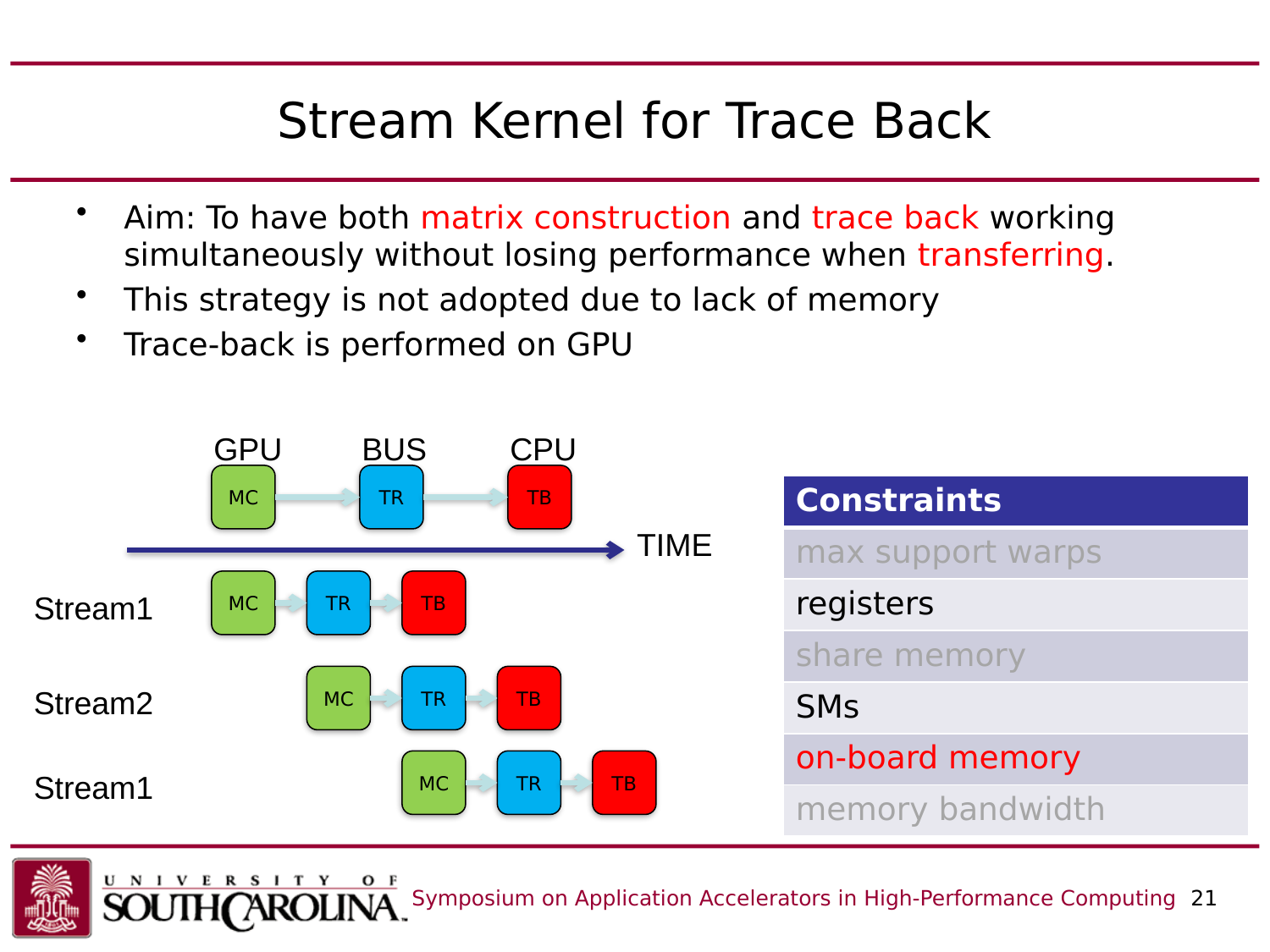

# Stream Kernel for Trace Back
Aim: To have both matrix construction and trace back working simultaneously without losing performance when transferring.
This strategy is not adopted due to lack of memory
Trace-back is performed on GPU

GPU
BUS
CPU
MC
TR
TB
| Constraints |
| --- |
| max support warps |
| registers |
| share memory |
| SMs |
| on-board memory |
| memory bandwidth |
TIME
MC
TR
TB
Stream1
MC
TR
TB
Stream2
MC
TR
TB
Stream1
Symposium on Application Accelerators in High-Performance Computing  21